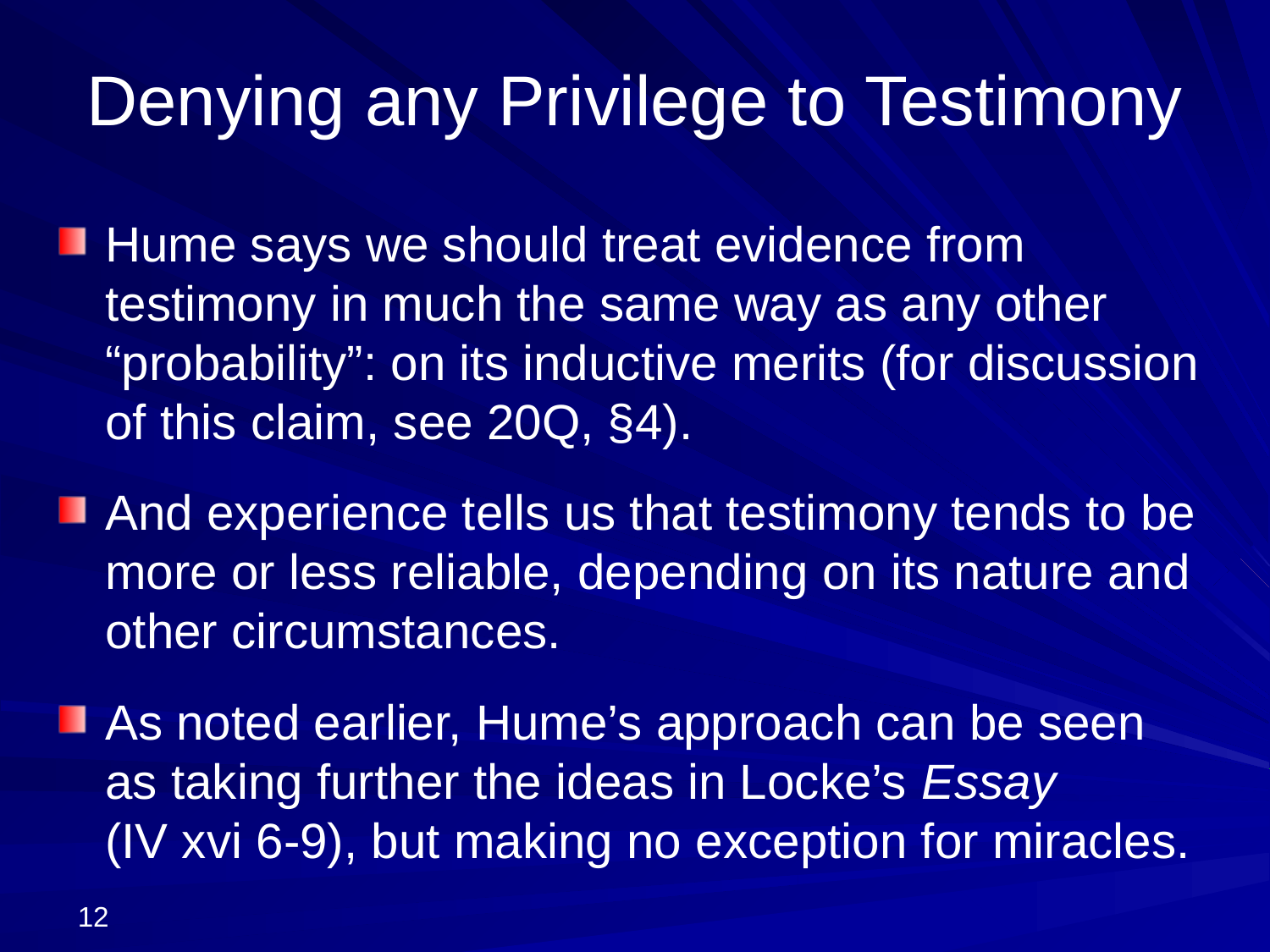

# Denying any Privilege to Testimony
Hume says we should treat evidence from testimony in much the same way as any other “probability”: on its inductive merits (for discussion of this claim, see 20Q, §4).
And experience tells us that testimony tends to be more or less reliable, depending on its nature and other circumstances.
As noted earlier, Hume’s approach can be seen as taking further the ideas in Locke’s Essay
(IV xvi 6-9), but making no exception for miracles.
12